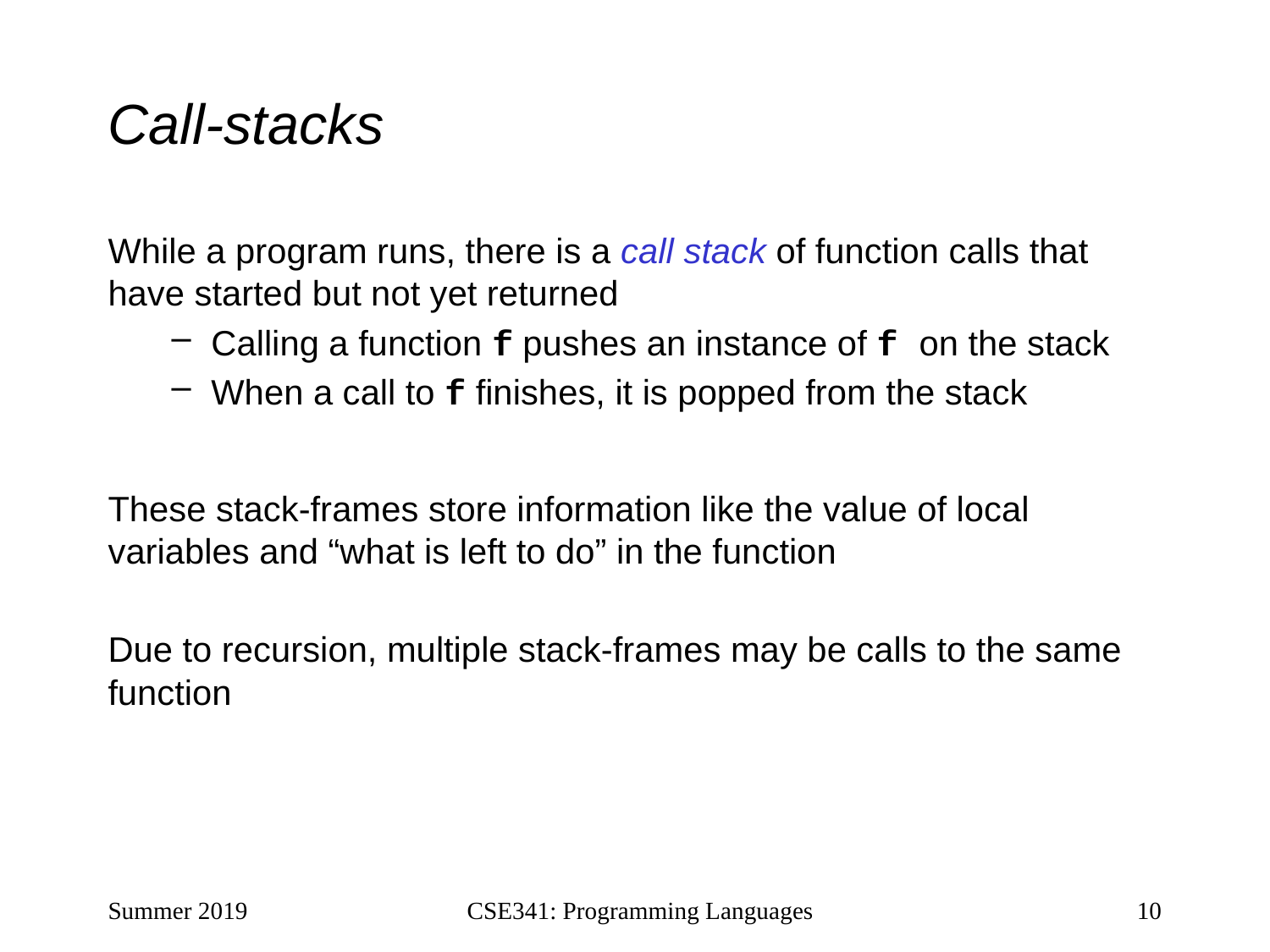

# Call-stacks
While a program runs, there is a call stack of function calls that have started but not yet returned
Calling a function f pushes an instance of f on the stack
When a call to f finishes, it is popped from the stack

These stack-frames store information like the value of local variables and “what is left to do” in the function

Due to recursion, multiple stack-frames may be calls to the same function
Summer 2019
CSE341: Programming Languages
10